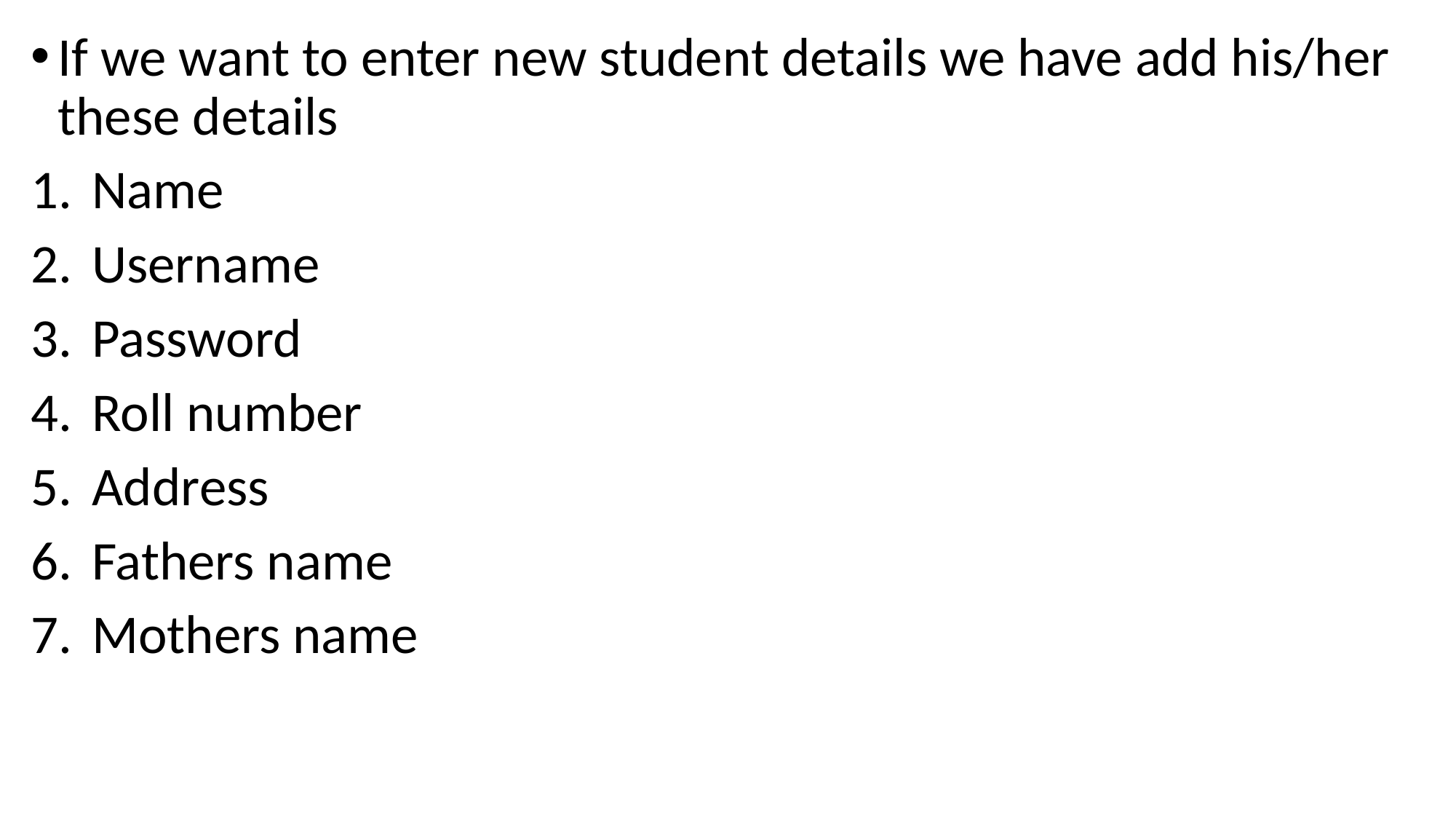

If we want to enter new student details we have add his/her these details
Name
Username
Password
Roll number
Address
Fathers name
Mothers name